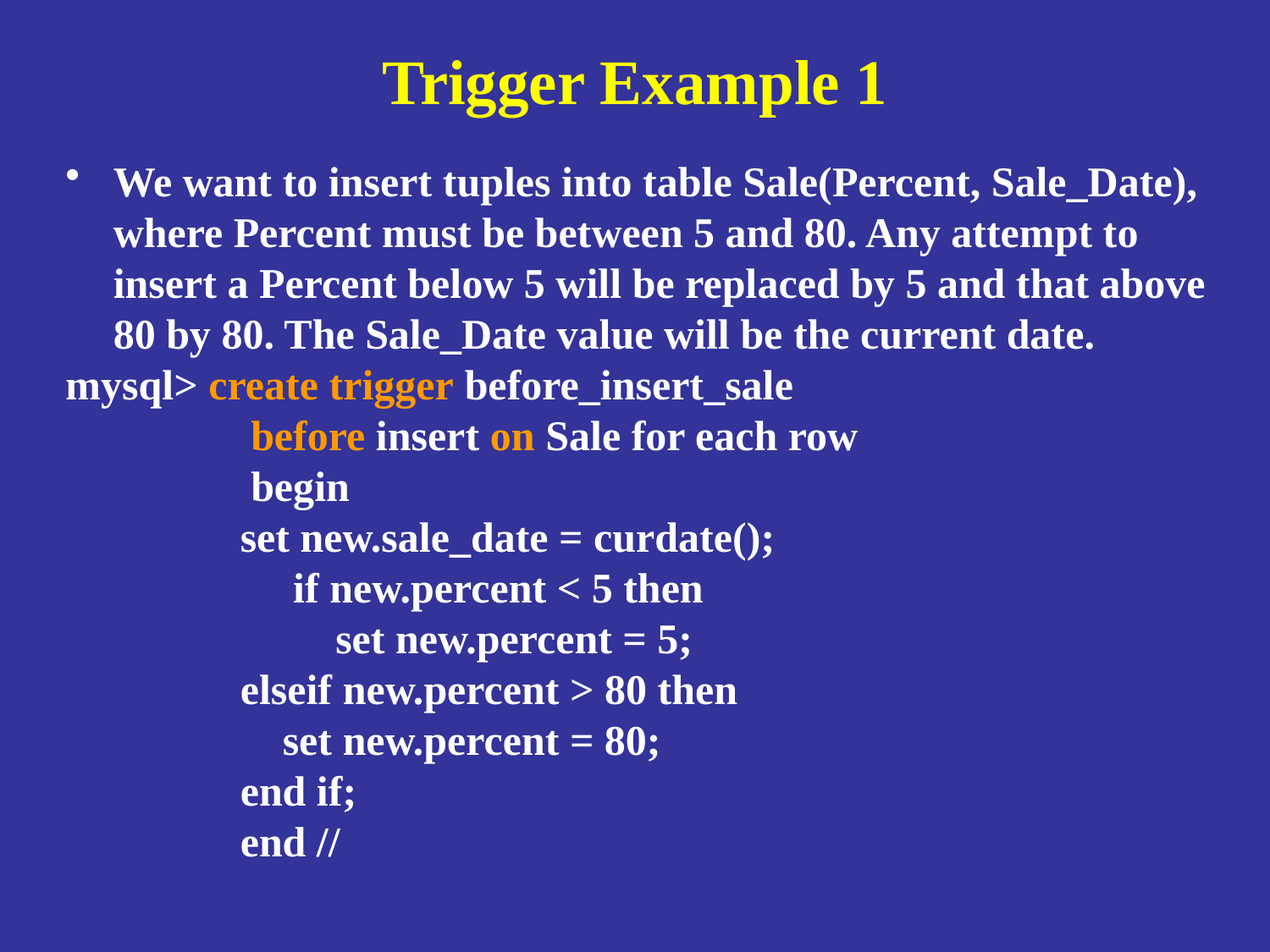

# Trigger Example 1
We want to insert tuples into table Sale(Percent, Sale_Date), where Percent must be between 5 and 80. Any attempt to insert a Percent below 5 will be replaced by 5 and that above 80 by 80. The Sale_Date value will be the current date.
mysql> create trigger before_insert_sale
	 	 before insert on Sale for each row
    		 begin
	            set new.sale_date = curdate();
		     if new.percent < 5 then
		         set new.percent = 5;
	            elseif new.percent > 80 then
	                set new.percent = 80;
	            end if;
    		end //